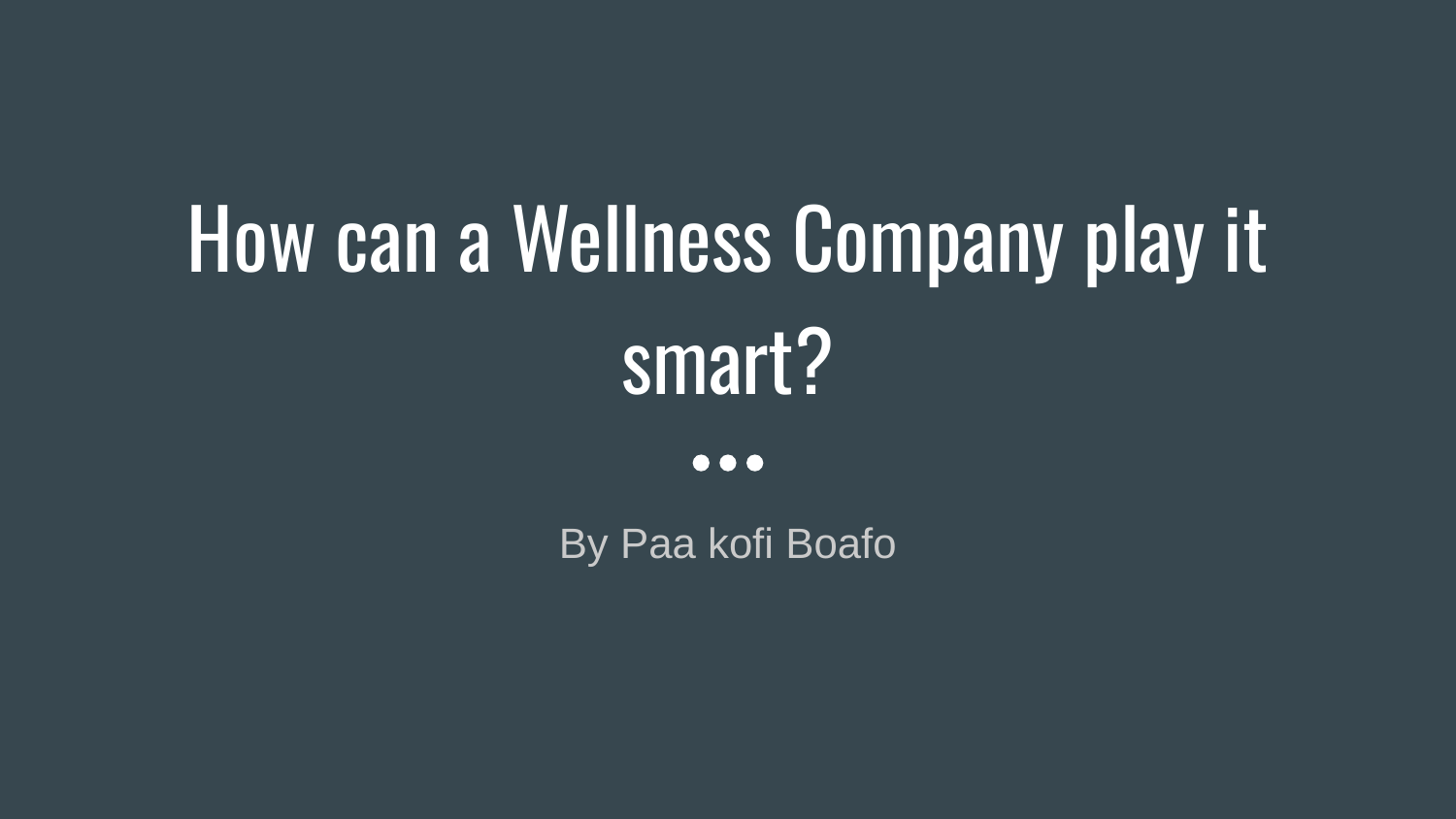

# How can a Wellness Company play it smart?
By Paa kofi Boafo